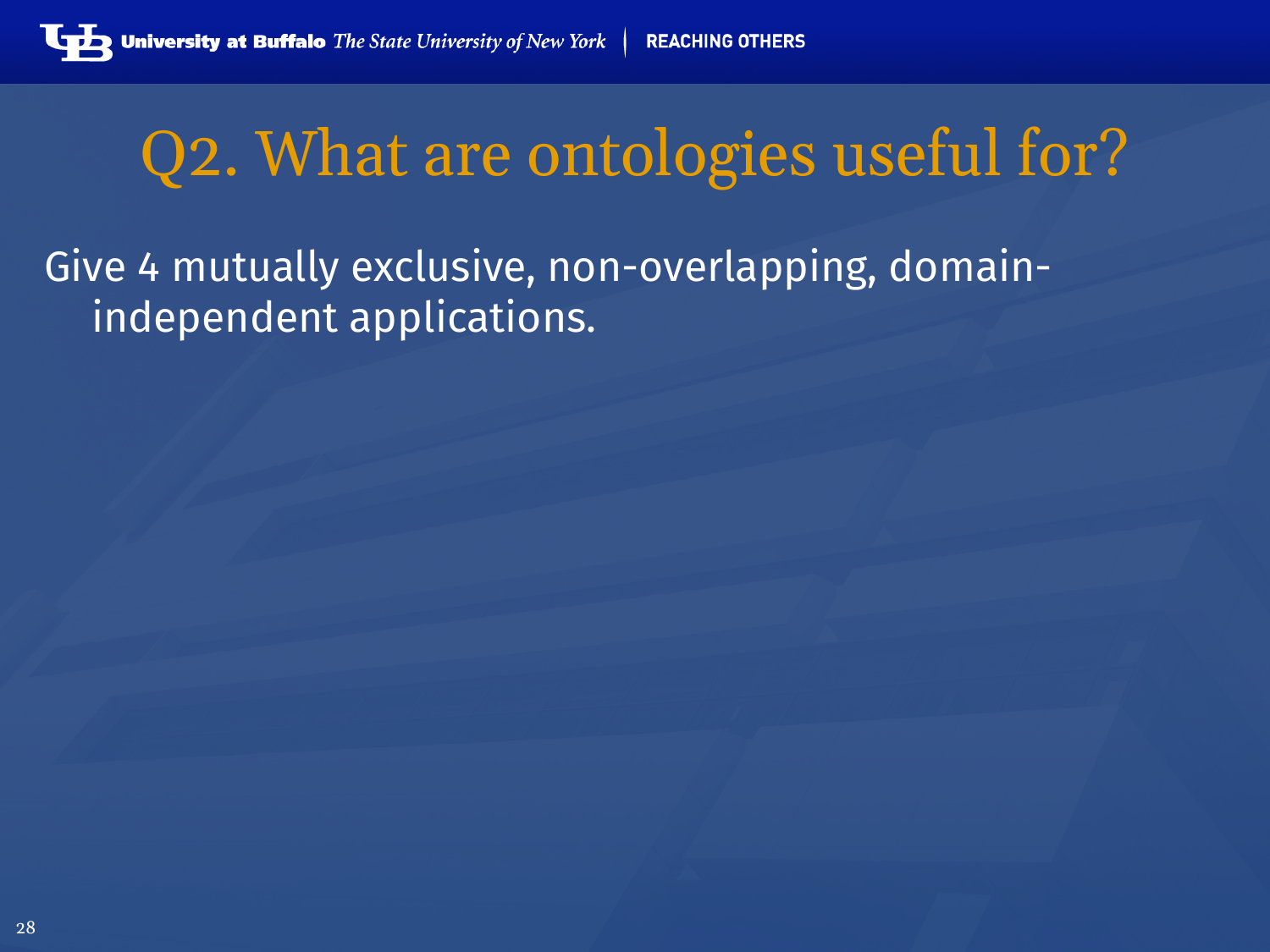

# Q2. What are ontologies useful for?
Give 4 mutually exclusive, non-overlapping, domain-independent applications.